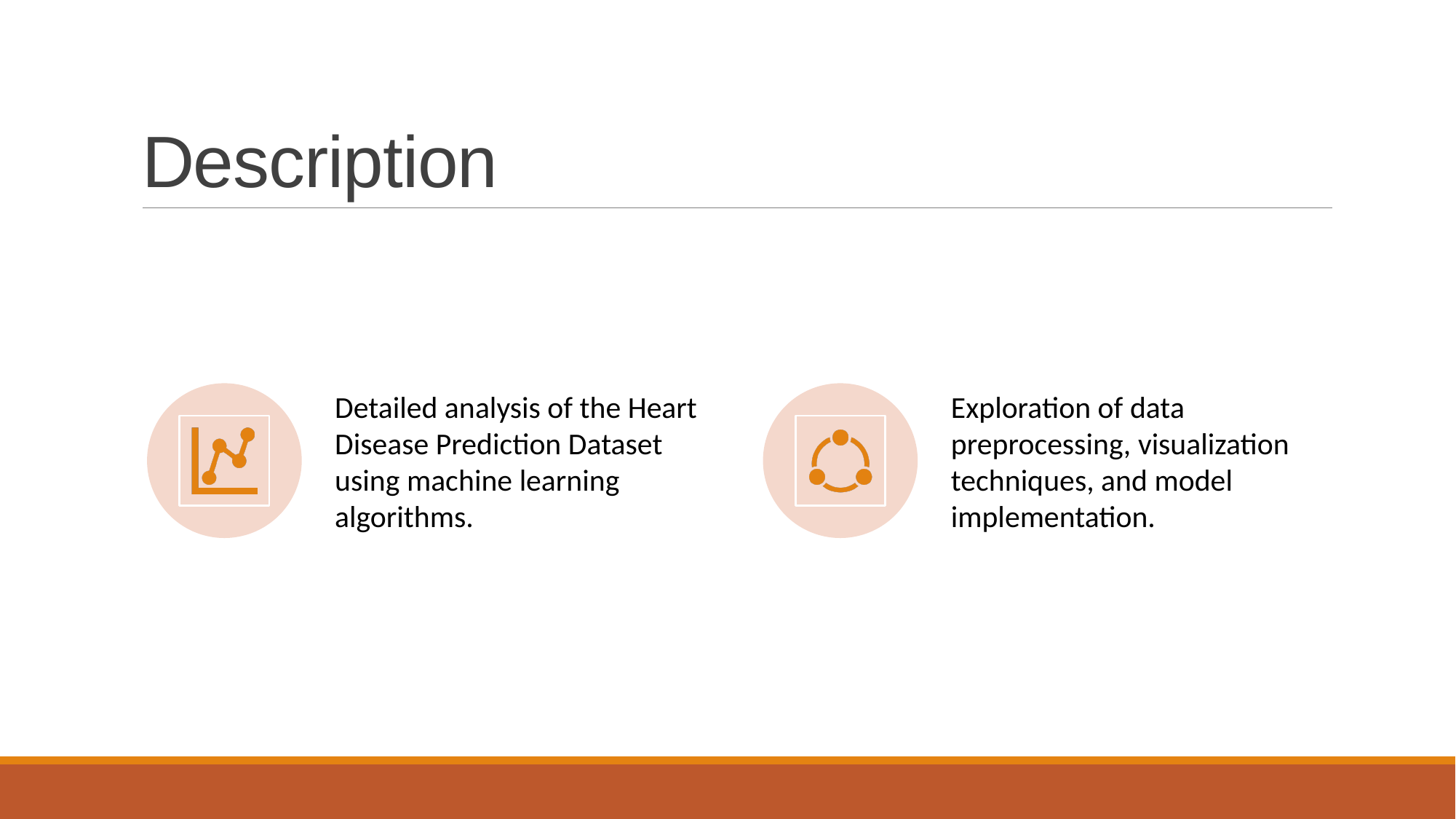

# Description
Detailed analysis of the Heart Disease Prediction Dataset using machine learning algorithms.
Exploration of data preprocessing, visualization techniques, and model implementation.